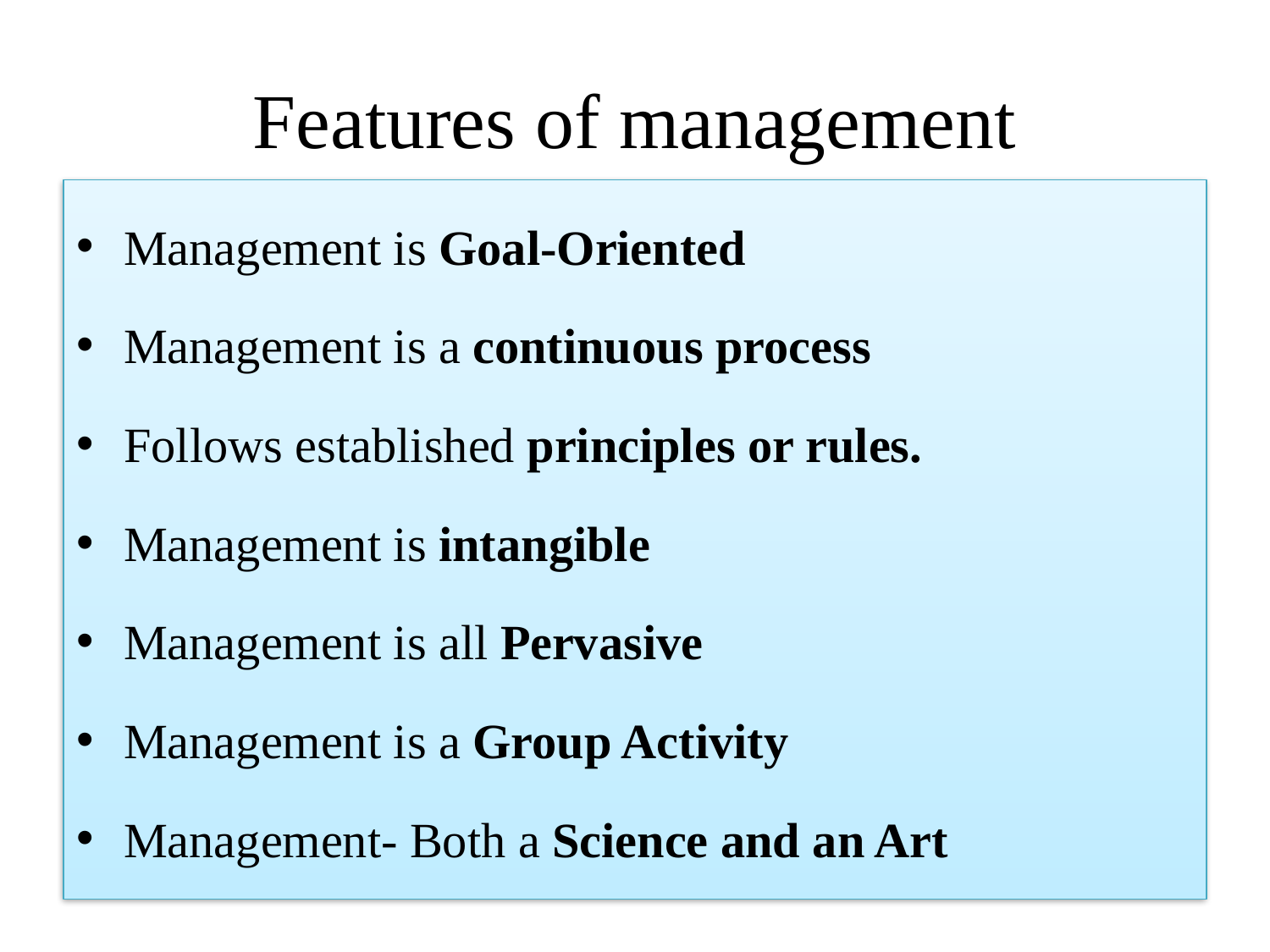

# Features of management
Management is Goal-Oriented
Management is a continuous process
Follows established principles or rules.
Management is intangible
Management is all Pervasive
Management is a Group Activity
Management- Both a Science and an Art